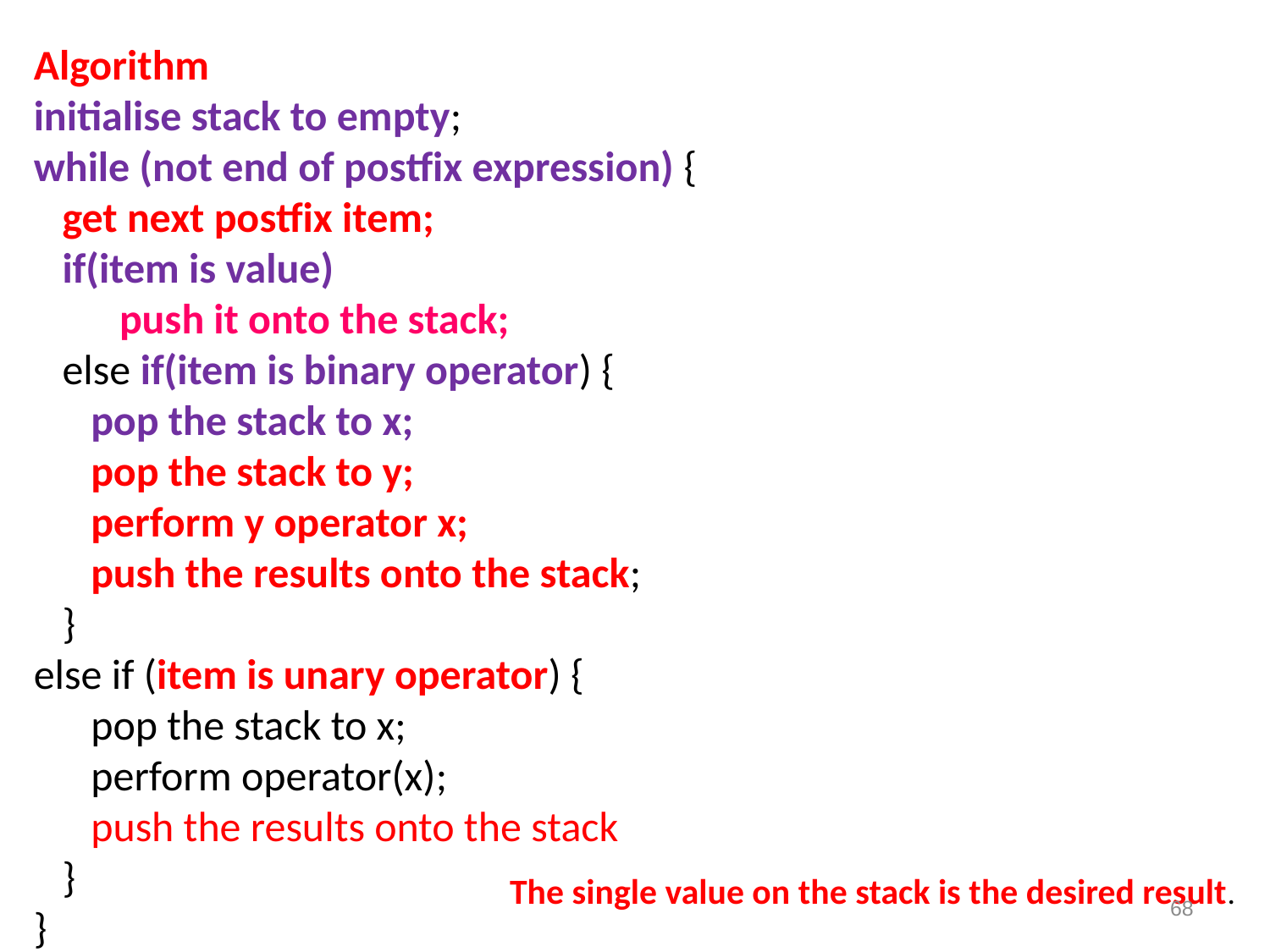

Algorithm
initialise stack to empty;
while (not end of postfix expression) {
   get next postfix item;
   if(item is value)
         push it onto the stack;
   else if(item is binary operator) {
      pop the stack to x;
      pop the stack to y;
      perform y operator x;
      push the results onto the stack;
   }
else if (item is unary operator) {
      pop the stack to x;
      perform operator(x);
      push the results onto the stack
   }
}
The single value on the stack is the desired result.
68